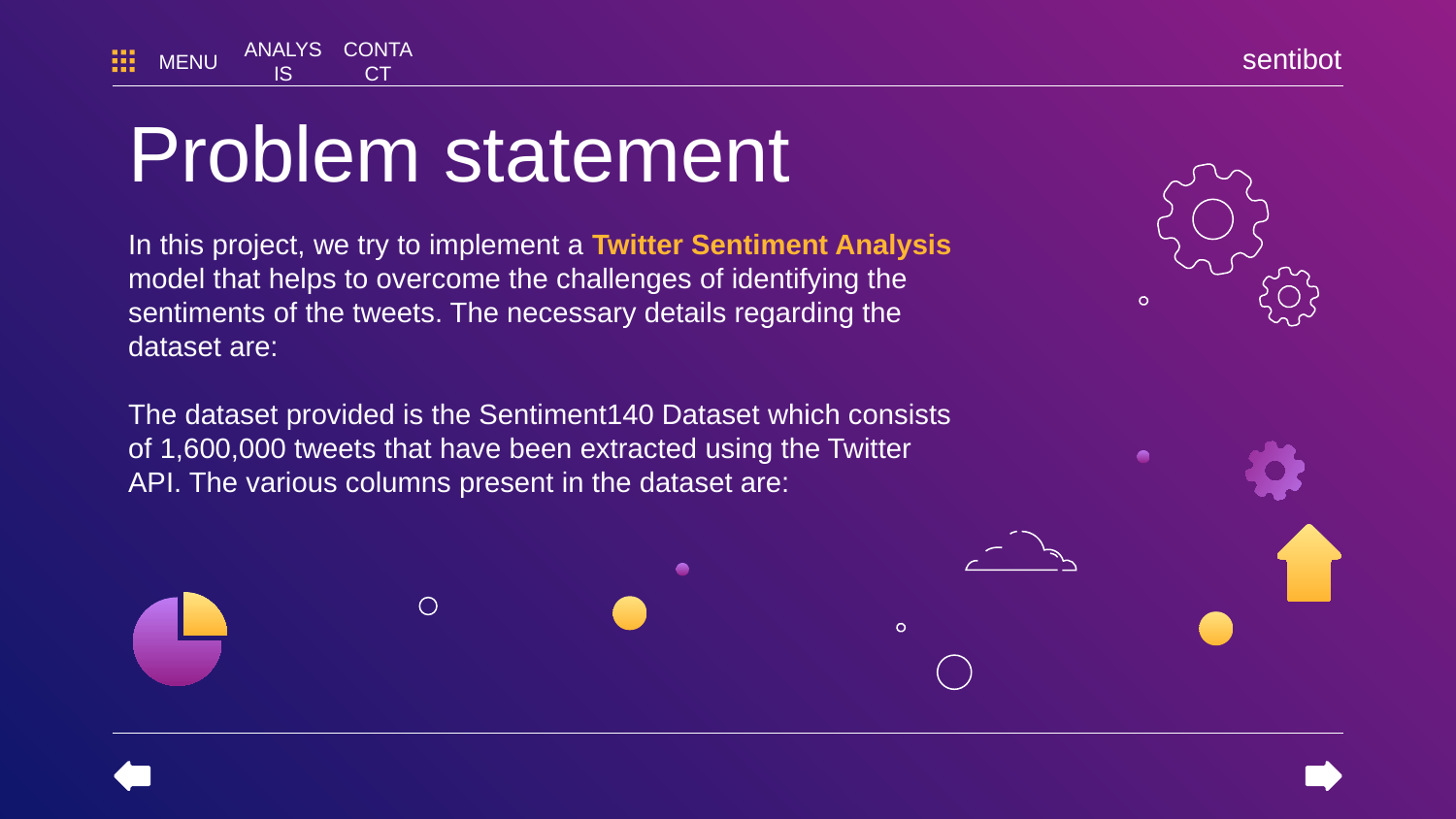

sentibot
MENU
ANALYSIS
CONTACT

# Problem statement

In this project, we try to implement a Twitter Sentiment Analysis model that helps to overcome the challenges of identifying the sentiments of the tweets. The necessary details regarding the dataset are:

The dataset provided is the Sentiment140 Dataset which consists of 1,600,000 tweets that have been extracted using the Twitter API. The various columns present in the dataset are: